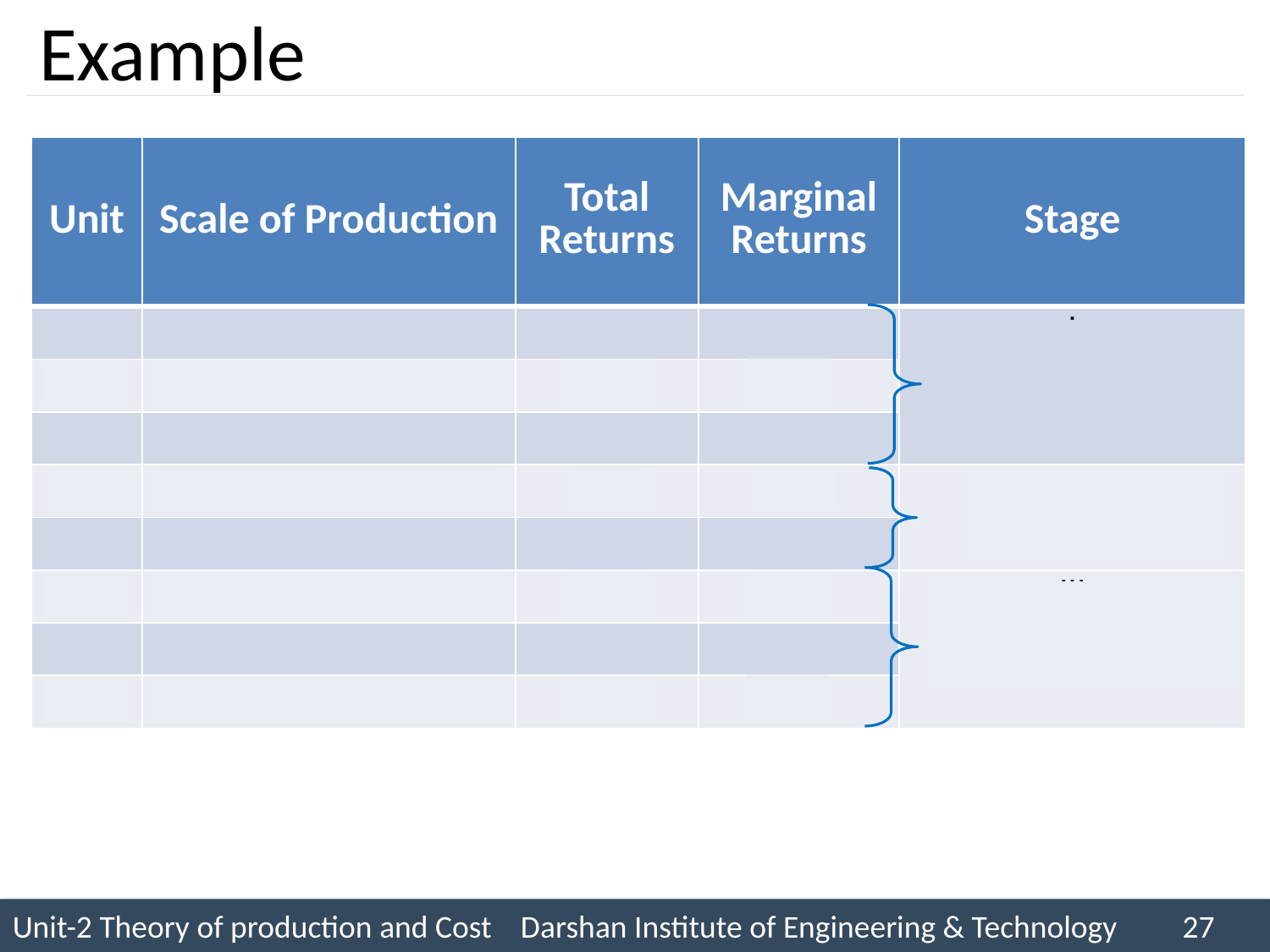

# Example
| Unit | Scale of Production | Total Returns | Marginal Returns | Stage |
| --- | --- | --- | --- | --- |
| 1 | 1 worker + 2 acres Land | 8 | 8 | I Increasing Returns |
| 2 | 2 worker + 4 acres Land | 17 | 9 |  |
| 3 | 3 worker + 6 acres Land | 27 | 10 |  |
| 4 | 4 worker + 8 acres Land | 38 | 11 | II Constant Returns |
| 5 | 5 worker + 10 acres Land | 49 | 11 |  |
| 6 | 6 worker + 12acres Land | 59 | 10 | III Diminishing Returns |
| 7 | 7 worker + 14 acres Land | 68 | 9 |  |
| 8 | 8 worker + 16 acres Land | 76 | 8 |  |